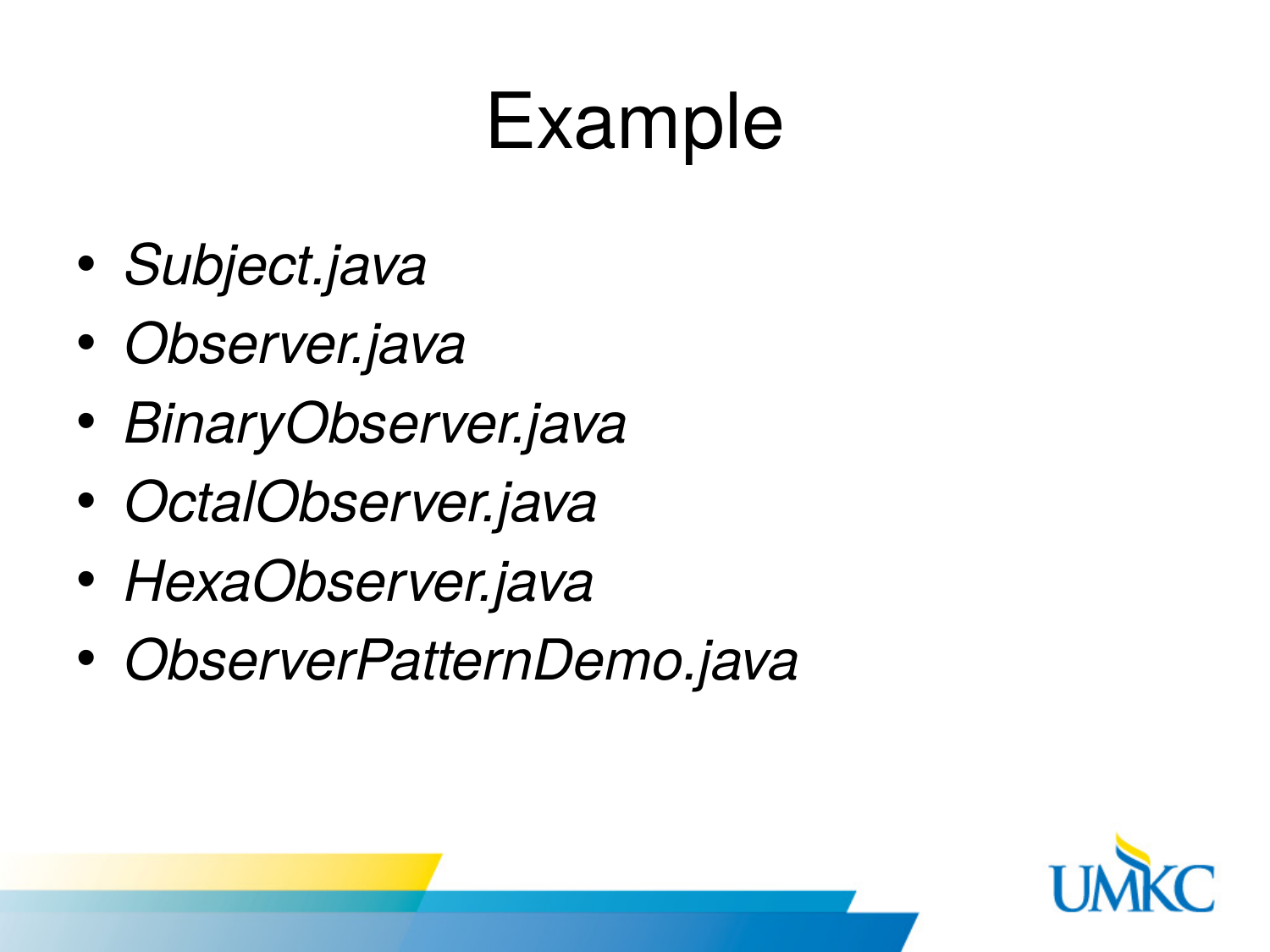

# Example
Subject.java
Observer.java
BinaryObserver.java
OctalObserver.java
HexaObserver.java
ObserverPatternDemo.java